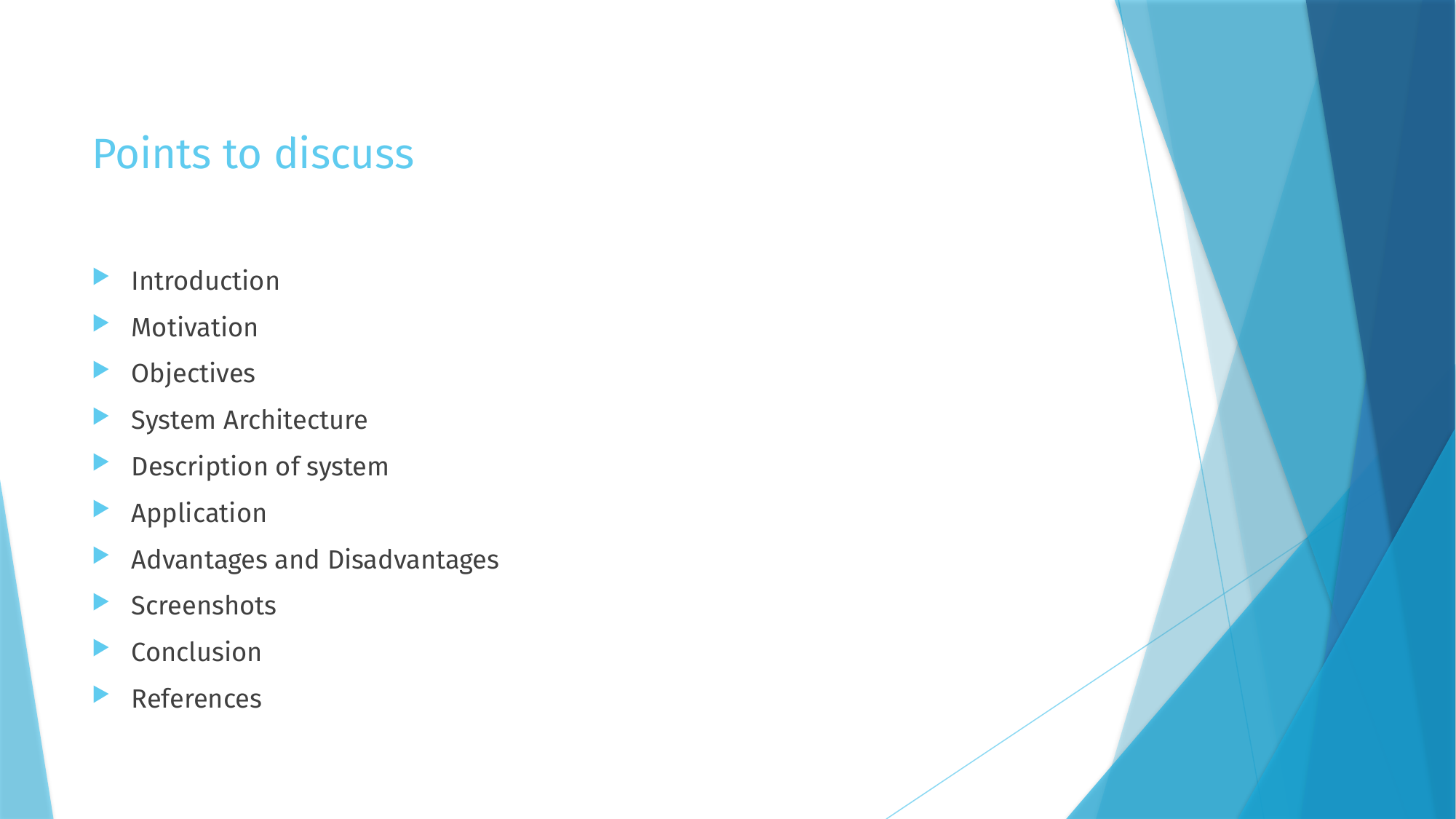

# Points to discuss
Introduction
Motivation
Objectives
System Architecture
Description of system
Application
Advantages and Disadvantages
Screenshots
Conclusion
References